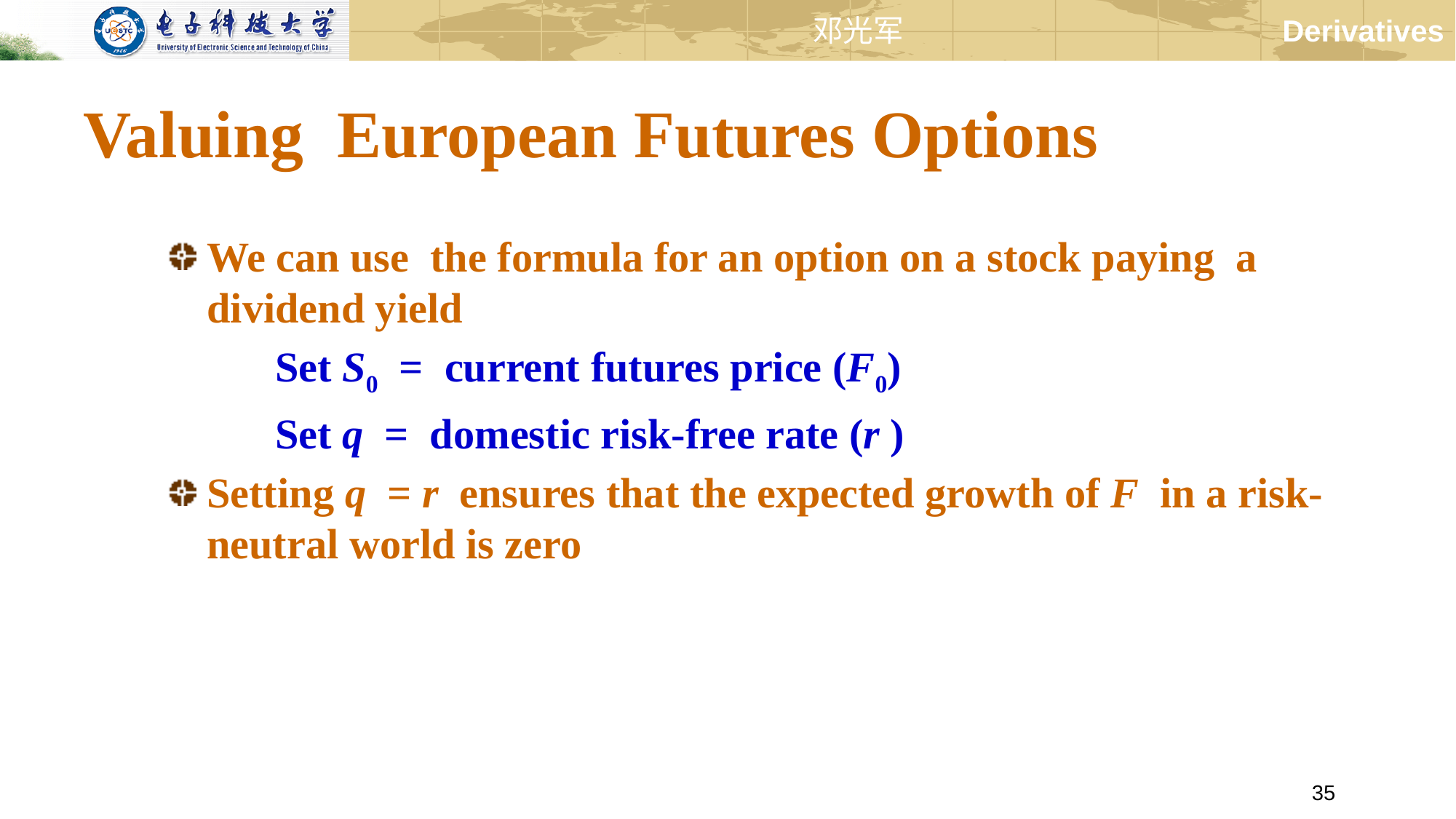

# Valuing  European Futures Options
We can use  the formula for an option on a stock paying  a dividend yield
Set S0  =  current futures price (F0)
Set q  =  domestic risk-free rate (r )
Setting q  = r  ensures that the expected growth of F  in a risk-neutral world is zero